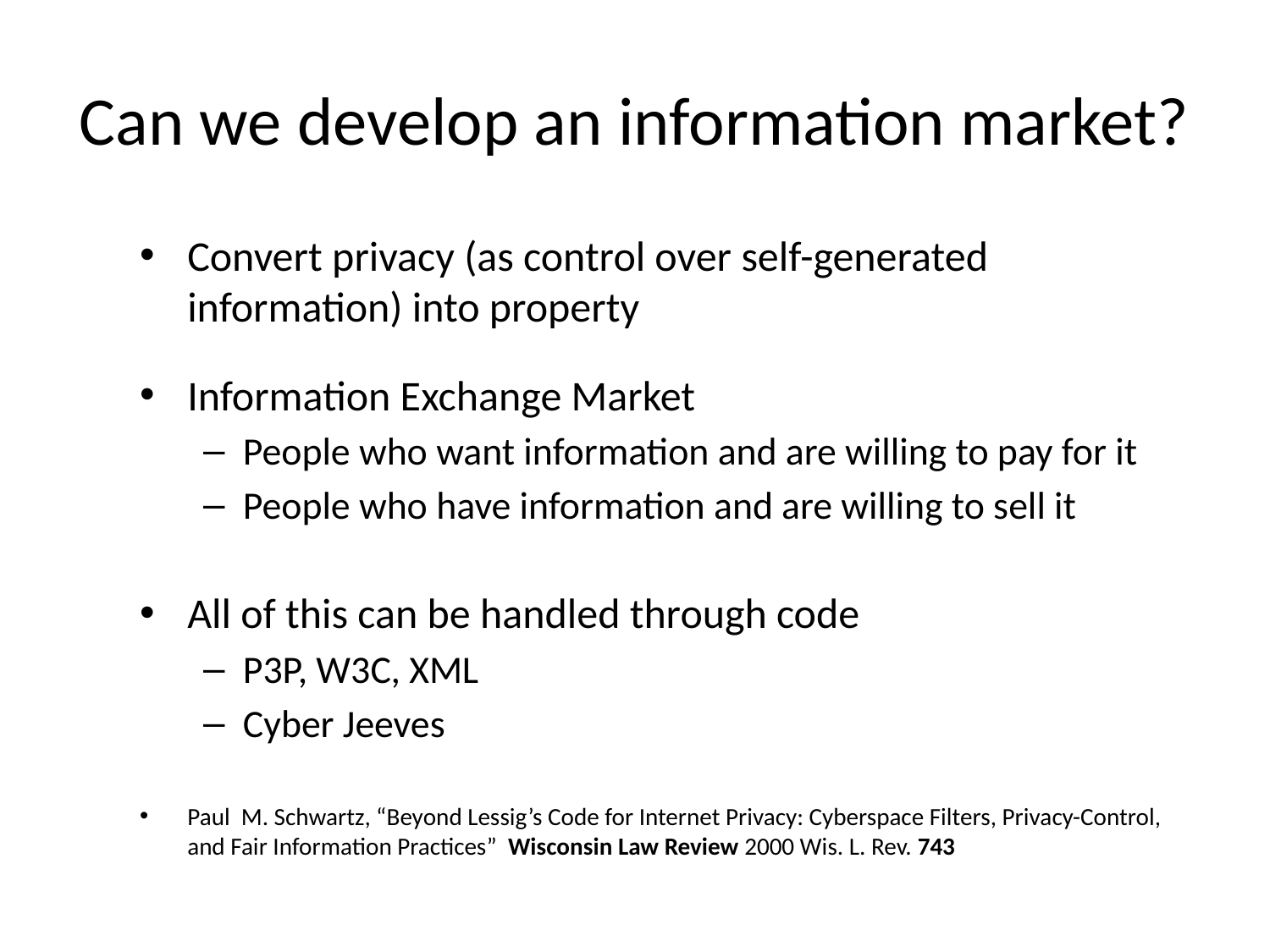

# Can we develop an information market?
Convert privacy (as control over self-generated information) into property

Information Exchange Market
People who want information and are willing to pay for it
People who have information and are willing to sell it

All of this can be handled through code
P3P, W3C, XML
Cyber Jeeves

Paul  M. Schwartz, “Beyond Lessig’s Code for Internet Privacy: Cyberspace Filters, Privacy-Control, and Fair Information Practices”  Wisconsin Law Review 2000 Wis. L. Rev. 743